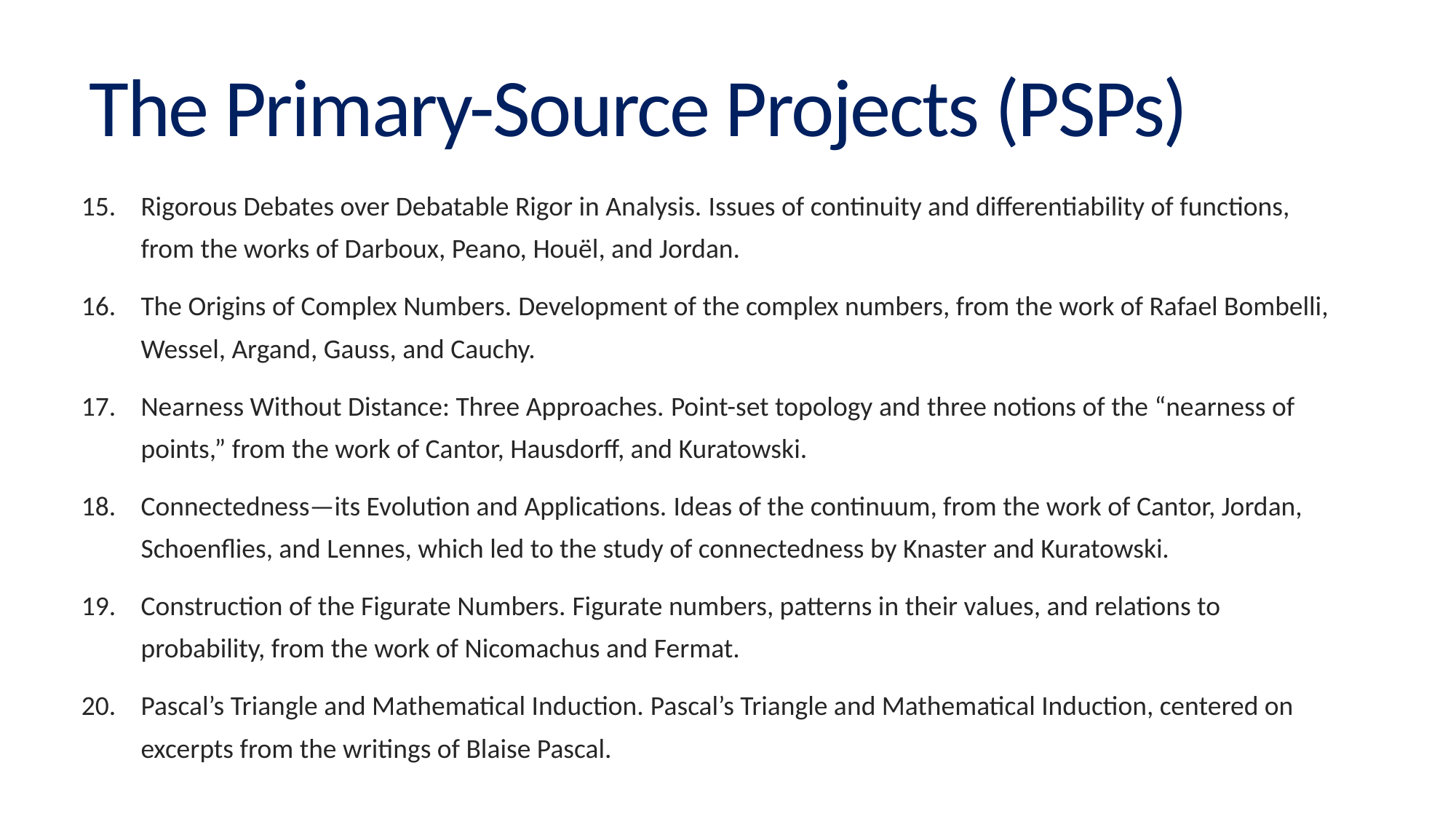

# The Primary-Source Projects (PSPs)
Rigorous Debates over Debatable Rigor in Analysis. Issues of continuity and differentiability of functions, from the works of Darboux, Peano, Houël, and Jordan.
The Origins of Complex Numbers. Development of the complex numbers, from the work of Rafael Bombelli, Wessel, Argand, Gauss, and Cauchy.
Nearness Without Distance: Three Approaches. Point-set topology and three notions of the “nearness of points,” from the work of Cantor, Hausdorff, and Kuratowski.
Connectedness—its Evolution and Applications. Ideas of the continuum, from the work of Cantor, Jordan, Schoenflies, and Lennes, which led to the study of connectedness by Knaster and Kuratowski.
Construction of the Figurate Numbers. Figurate numbers, patterns in their values, and relations to probability, from the work of Nicomachus and Fermat.
Pascal’s Triangle and Mathematical Induction. Pascal’s Triangle and Mathematical Induction, centered on excerpts from the writings of Blaise Pascal.